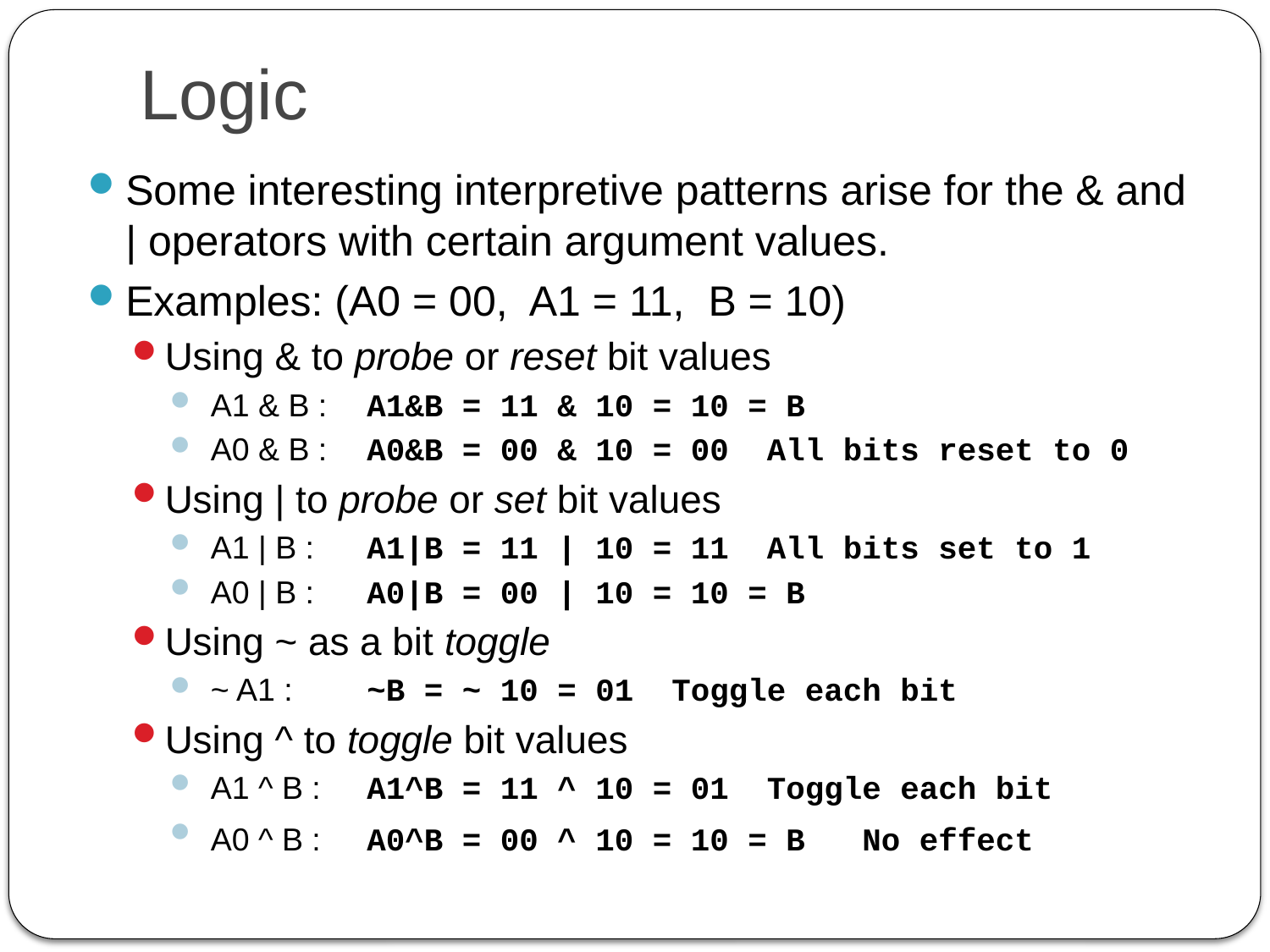

# Logic
Some interesting interpretive patterns arise for the & and | operators with certain argument values.
Examples: (A0 = 00,  A1 = 11,  B = 10)
Using & to probe or reset bit values
 A1 & B :	  A1&B = 11 & 10 = 10 = B
 A0 & B :	  A0&B = 00 & 10 = 00  All bits reset to 0
Using | to probe or set bit values
 A1 | B :	  A1|B = 11 | 10 = 11  All bits set to 1
 A0 | B :	  A0|B = 00 | 10 = 10 = B
Using ~ as a bit toggle
 ~ A1 :	  ~B = ~ 10 = 01  Toggle each bit
Using ^ to toggle bit values
 A1 ^ B :	  A1^B = 11 ^ 10 = 01  Toggle each bit
 A0 ^ B :	  A0^B = 00 ^ 10 = 10 = B   No effect